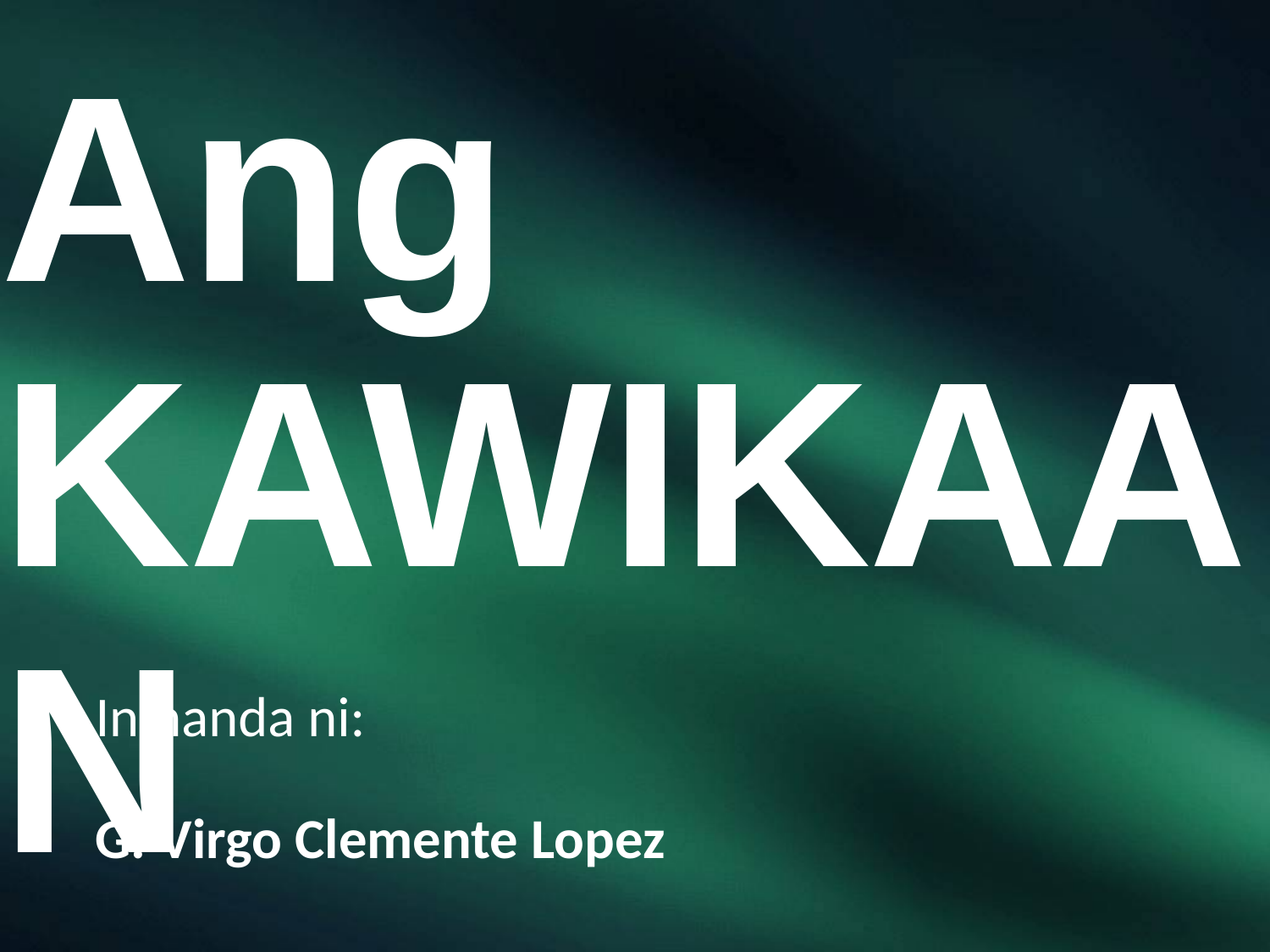

# Ang KAWIKAAN
Inihanda ni:

G. Virgo Clemente Lopez